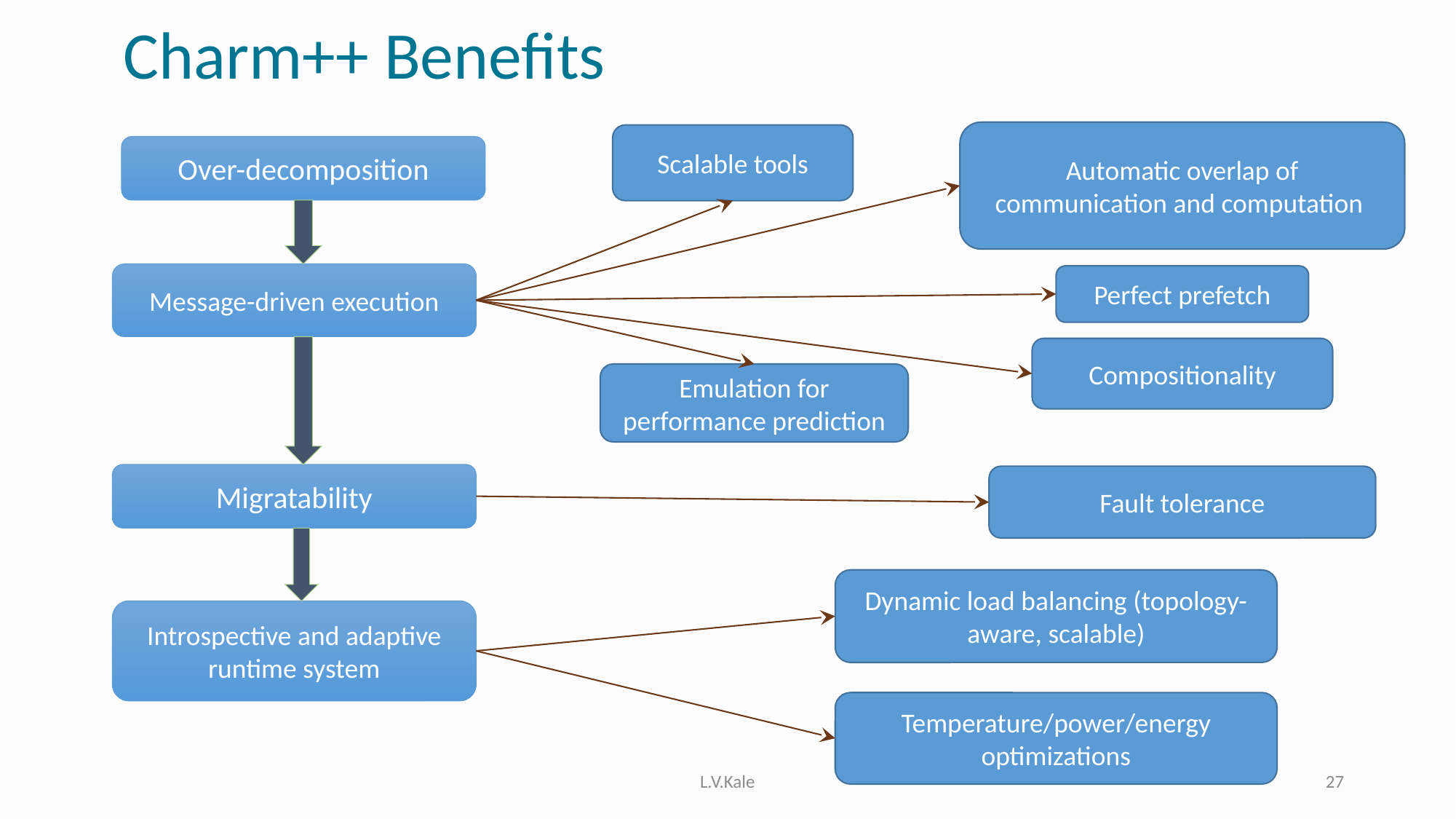

# Charm++ Benefits
Automatic overlap of communication and computation
Scalable tools
Over-decomposition

Message-driven execution
Perfect prefetch

Compositionality
Emulation for performance prediction
Migratability
Fault tolerance

Dynamic load balancing (topology-aware, scalable)
Introspective and adaptive runtime system
Temperature/power/energy optimizations
L.V.Kale
27